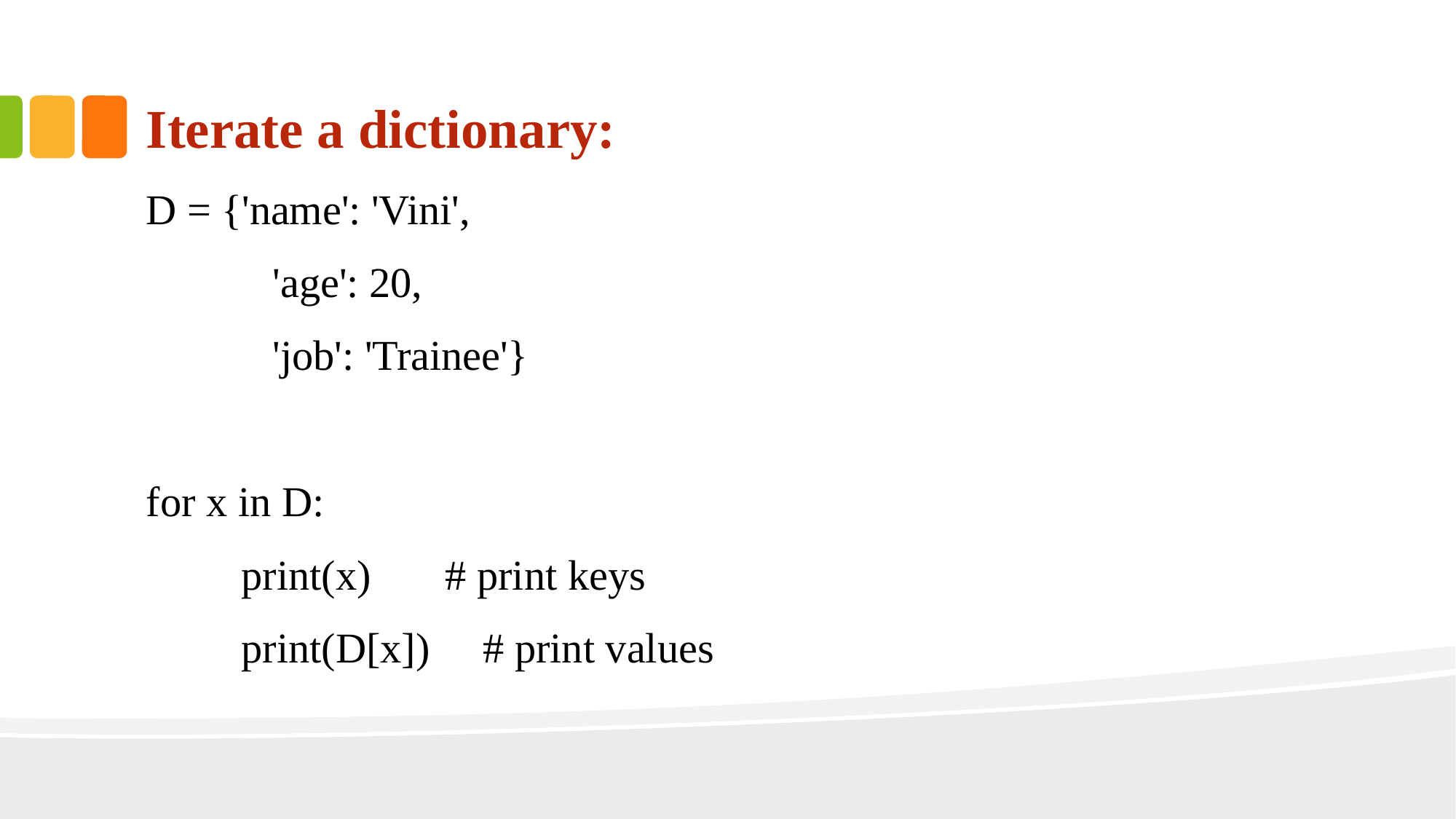

Iterate a dictionary:
D = {'name': 'Vini',
            'age': 20,
            'job': 'Trainee'}

for x in D:
         print(x)       # print keys
         print(D[x])     # print values